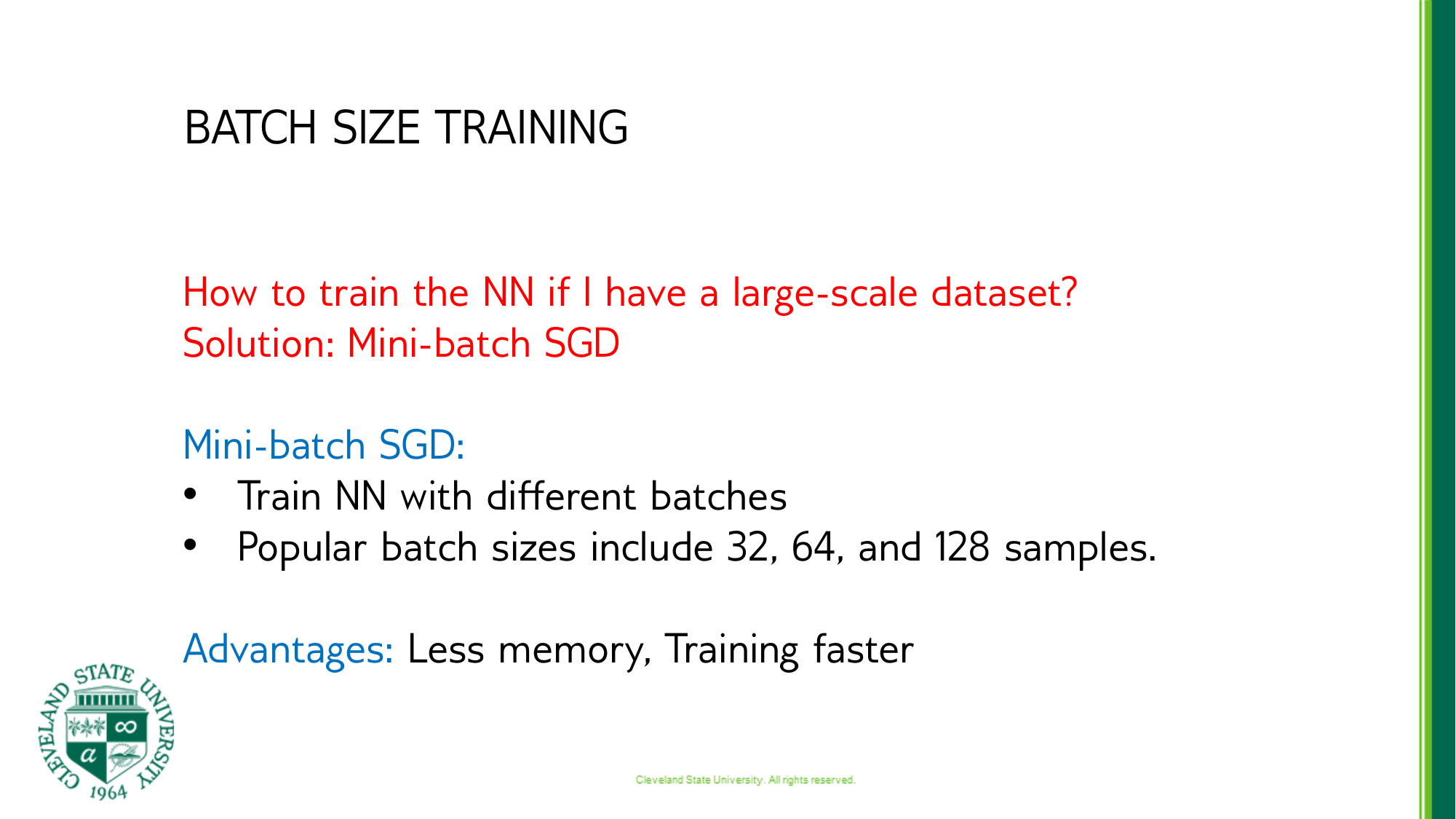

# Batch size Training
How to train the NN if I have a large-scale dataset?
Solution: Mini-batch SGD

Mini-batch SGD:
Train NN with different batches
Popular batch sizes include 32, 64, and 128 samples.

Advantages: Less memory, Training faster